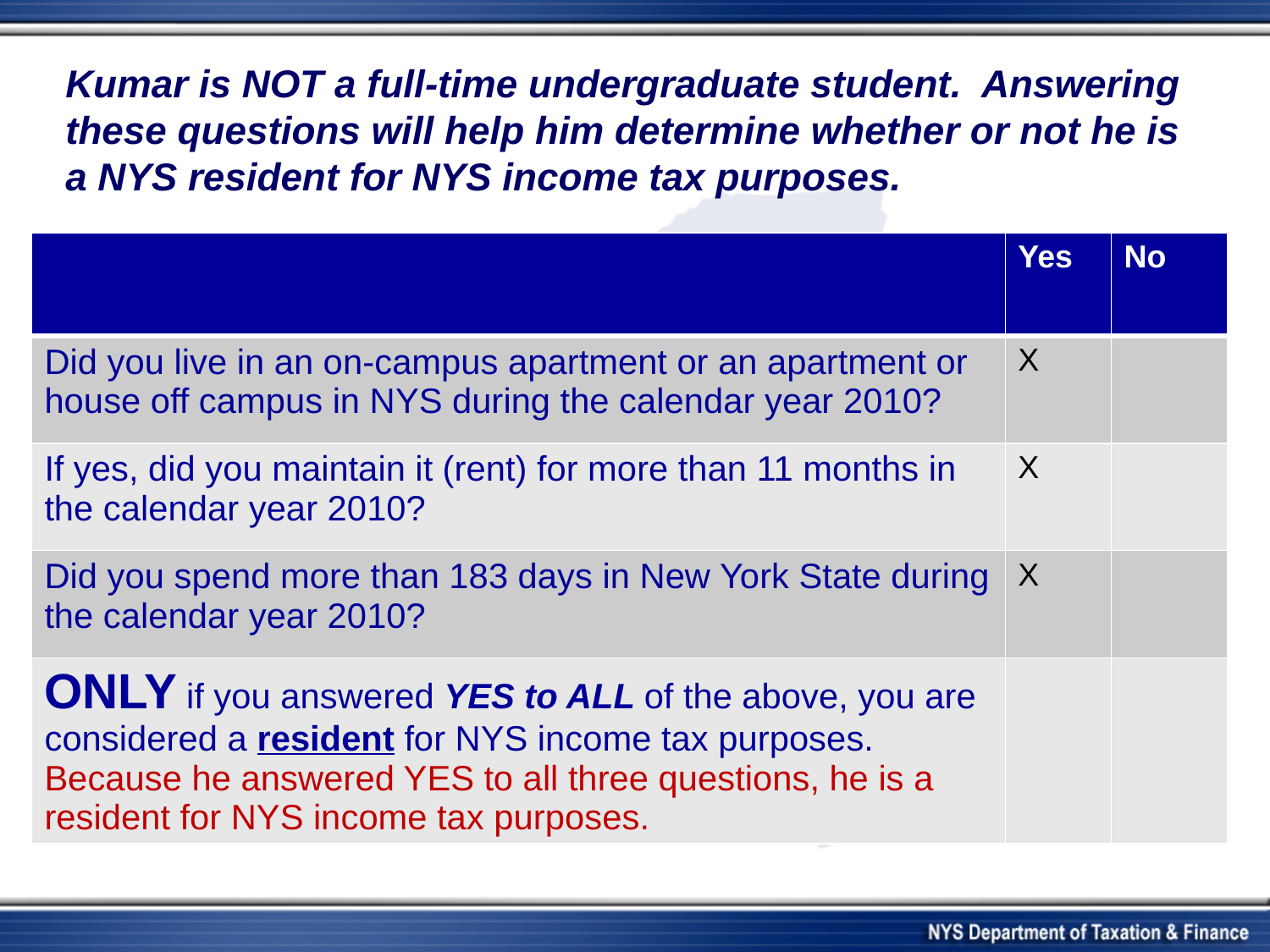

#
Kumar is NOT a full-time undergraduate student.  Answering these questions will help him determine whether or not he is  a NYS resident for NYS income tax purposes.
|  | Yes | No |
| --- | --- | --- |
| Did you live in an on-campus apartment or an apartment or house off campus in NYS during the calendar year 2010? | X |  |
| If yes, did you maintain it (rent) for more than 11 months in the calendar year 2010? | X |  |
| Did you spend more than 183 days in New York State during the calendar year 2010? | X |  |
| ONLY if you answered YES to ALL of the above, you are considered a resident for NYS income tax purposes. Because he answered YES to all three questions, he is a resident for NYS income tax purposes. |  |  |